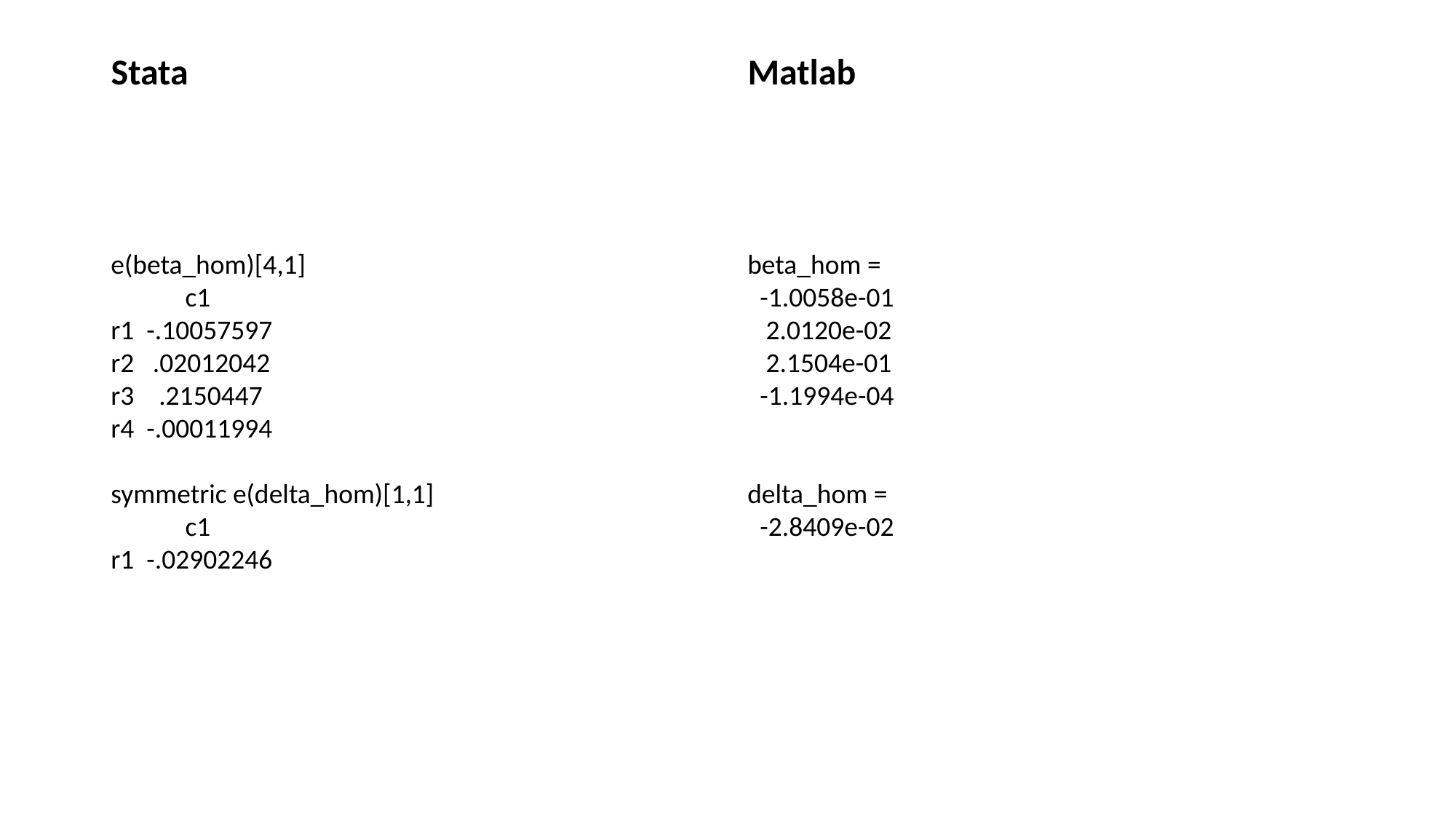

Stata
Matlab
e(beta_hom)[4,1]
            c1
r1  -.10057597
r2   .02012042
r3    .2150447
r4  -.00011994

symmetric e(delta_hom)[1,1]
            c1
r1  -.02902246
beta_hom =
  -1.0058e-01
   2.0120e-02
   2.1504e-01
  -1.1994e-04

delta_hom =
  -2.8409e-02